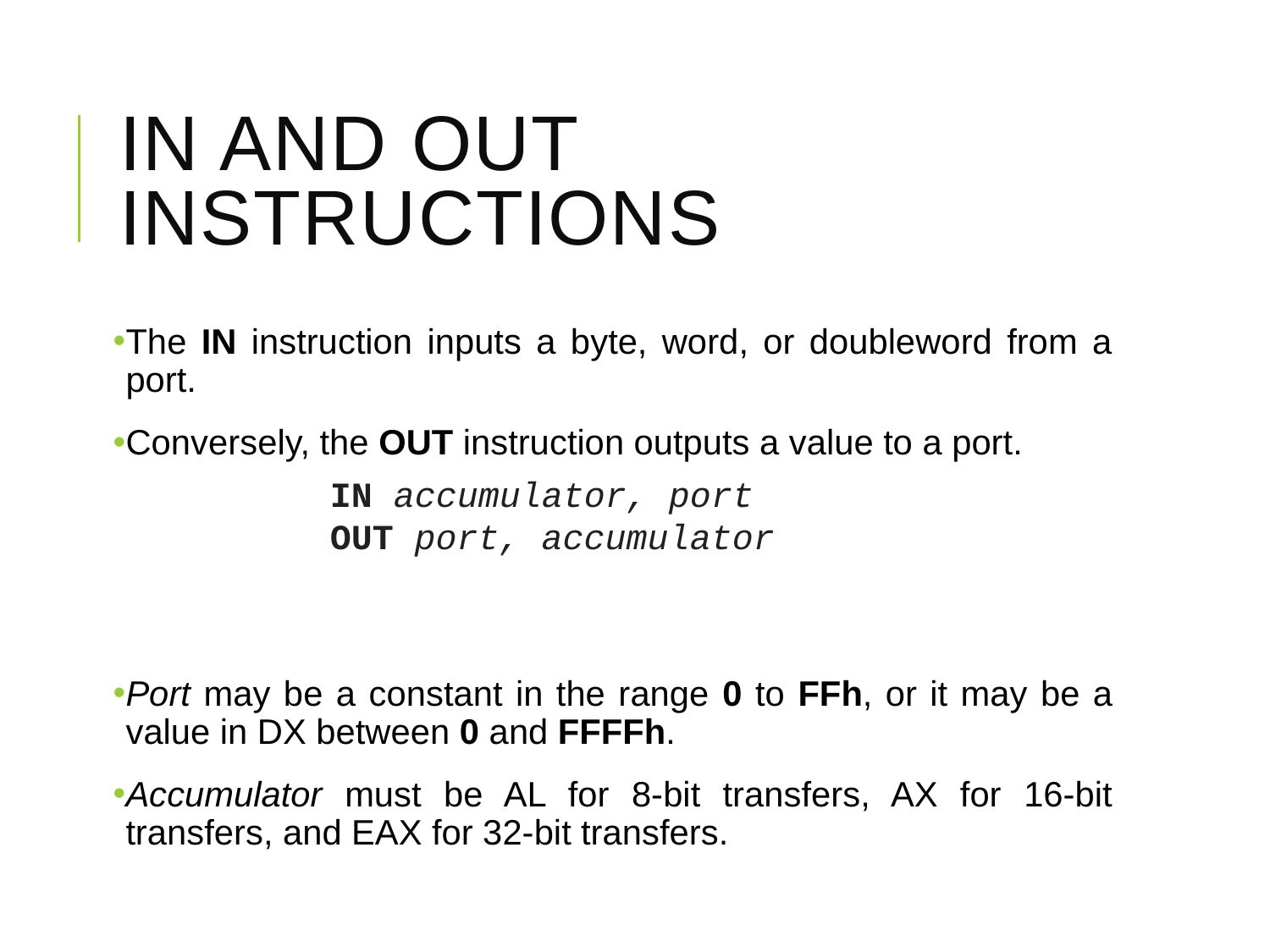

# IN and OUT Instructions
The IN instruction inputs a byte, word, or doubleword from a port.
Conversely, the OUT instruction outputs a value to a port.

Port may be a constant in the range 0 to FFh, or it may be a value in DX between 0 and FFFFh.
Accumulator must be AL for 8-bit transfers, AX for 16-bit transfers, and EAX for 32-bit transfers.
IN accumulator, port
OUT port, accumulator